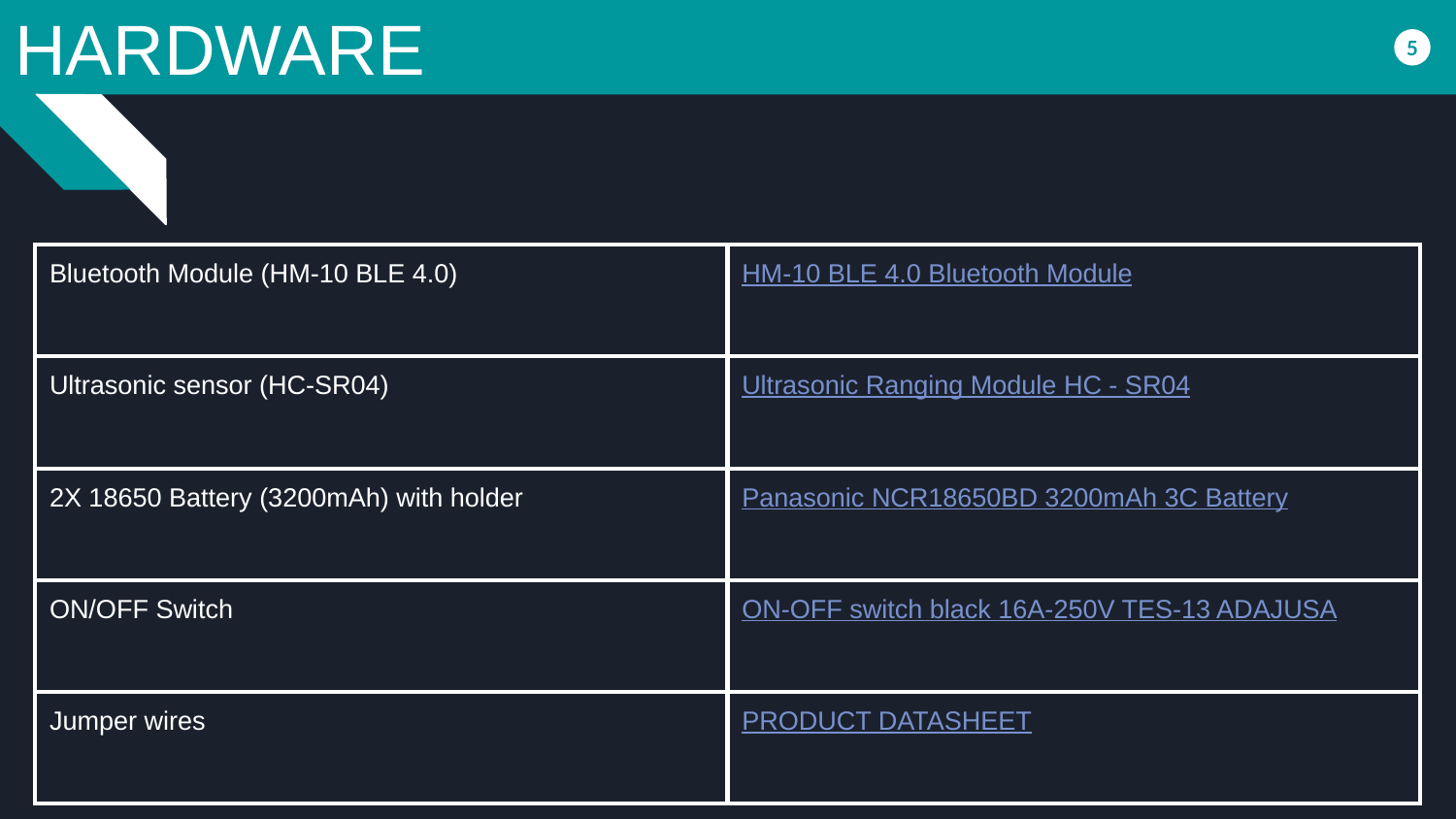

# HARDWARE
5

| Bluetooth Module (HM-10 BLE 4.0) | HM-10 BLE 4.0 Bluetooth Module |
| --- | --- |
| Ultrasonic sensor (HC-SR04) | Ultrasonic Ranging Module HC - SR04 |
| 2X 18650 Battery (3200mAh) with holder | Panasonic NCR18650BD 3200mAh 3C Battery |
| ON/OFF Switch | ON-OFF switch black 16A-250V TES-13 ADAJUSA |
| Jumper wires | PRODUCT DATASHEET |